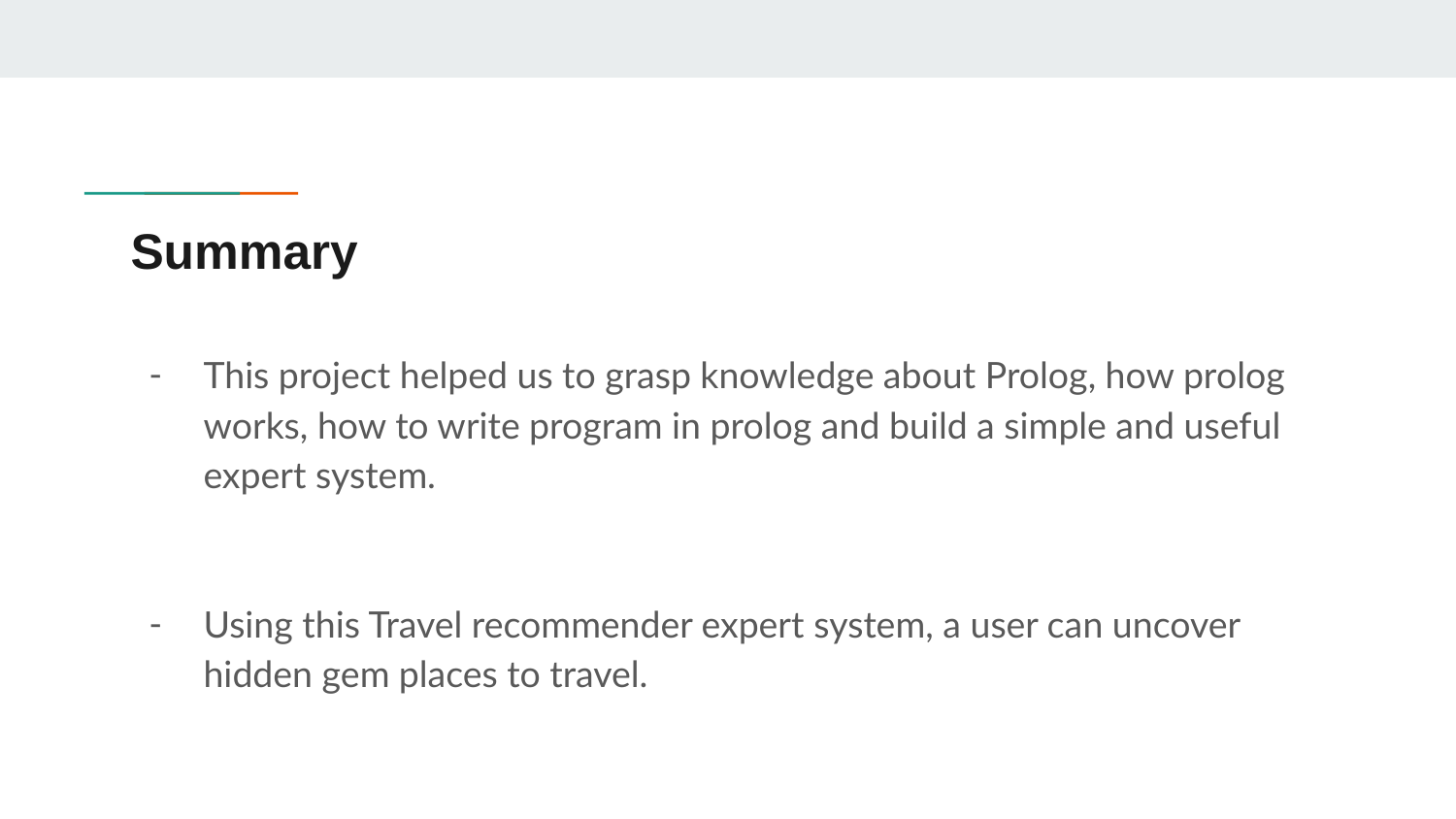

# Summary
This project helped us to grasp knowledge about Prolog, how prolog works, how to write program in prolog and build a simple and useful expert system.

Using this Travel recommender expert system, a user can uncover hidden gem places to travel.